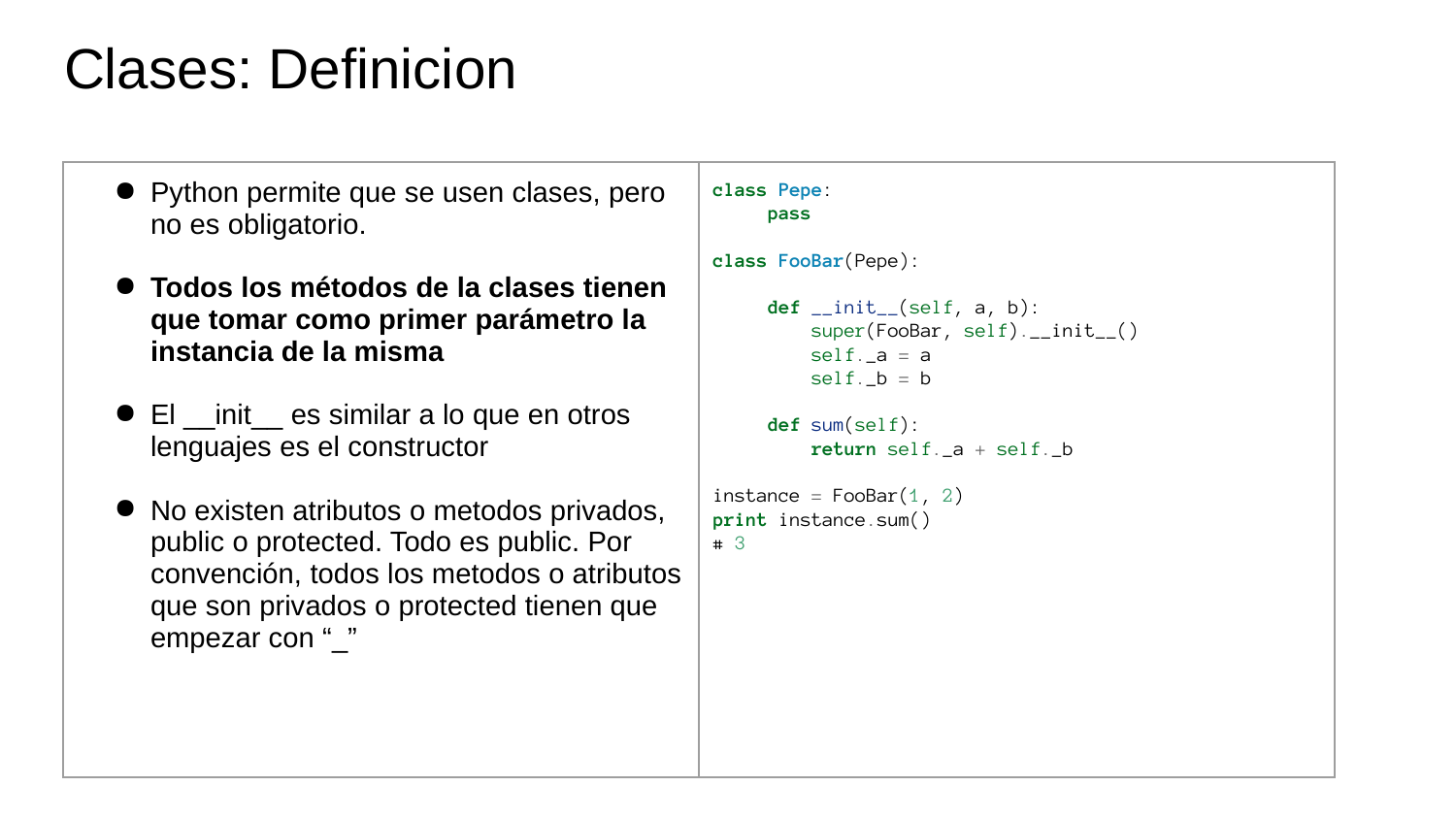

# Clases: Definicion
| Python permite que se usen clases, pero no es obligatorio. Todos los métodos de la clases tienen que tomar como primer parámetro la instancia de la misma El \_\_init\_\_ es similar a lo que en otros lenguajes es el constructor No existen atributos o metodos privados, public o protected. Todo es public. Por convención, todos los metodos o atributos que son privados o protected tienen que empezar con “\_” | class Pepe: pass class FooBar(Pepe): def \_\_init\_\_(self, a, b): super(FooBar, self).\_\_init\_\_() self.\_a = a self.\_b = b def sum(self): return self.\_a + self.\_b instance = FooBar(1, 2) print instance.sum() # 3 |
| --- | --- |